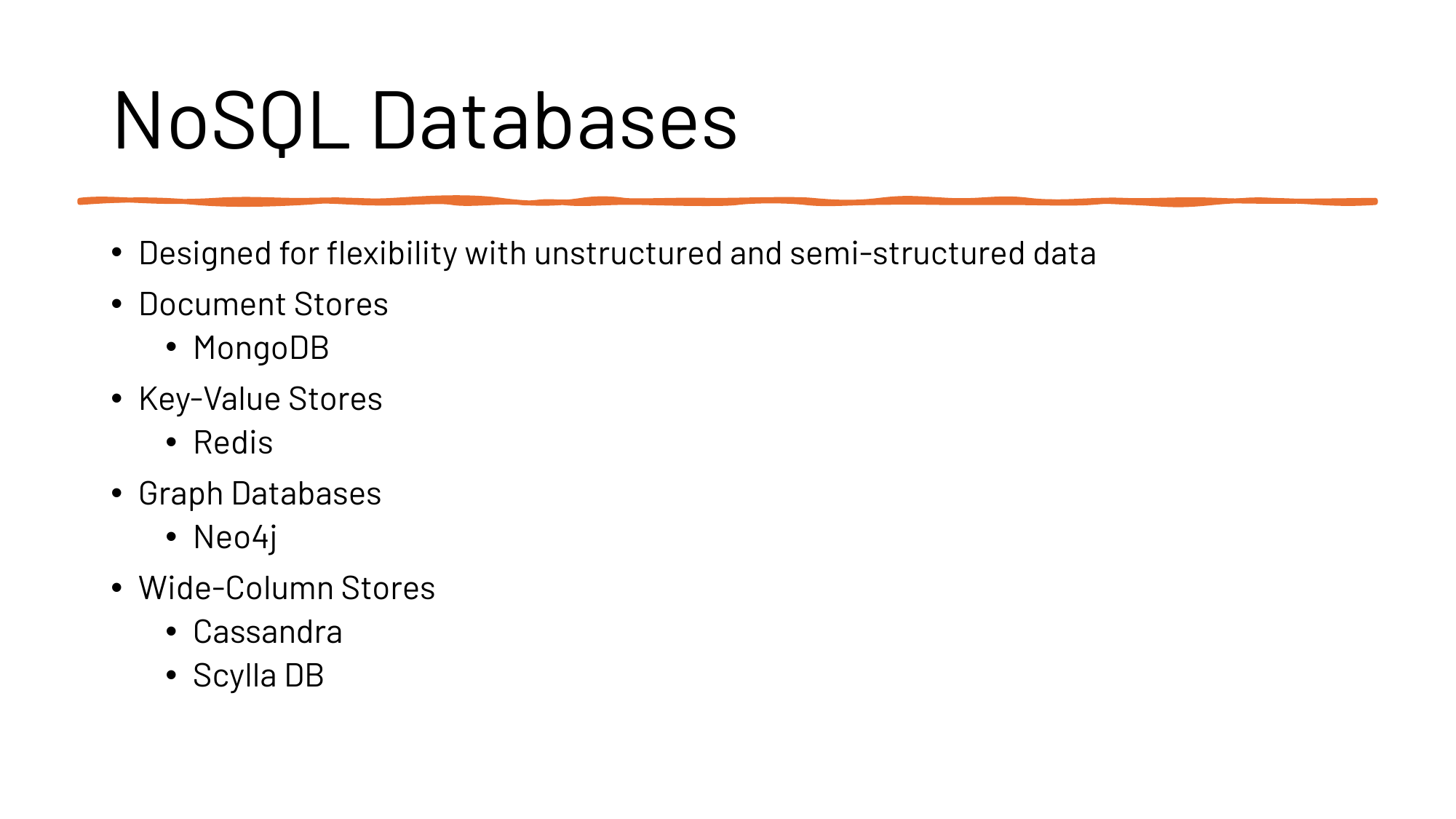

# NoSQL Databases

Designed for flexibility with unstructured and semi-structured data
Document Stores
MongoDB
Key-Value Stores
Redis
Graph Databases
Neo4j
Wide-Column Stores
Cassandra
Scylla DB